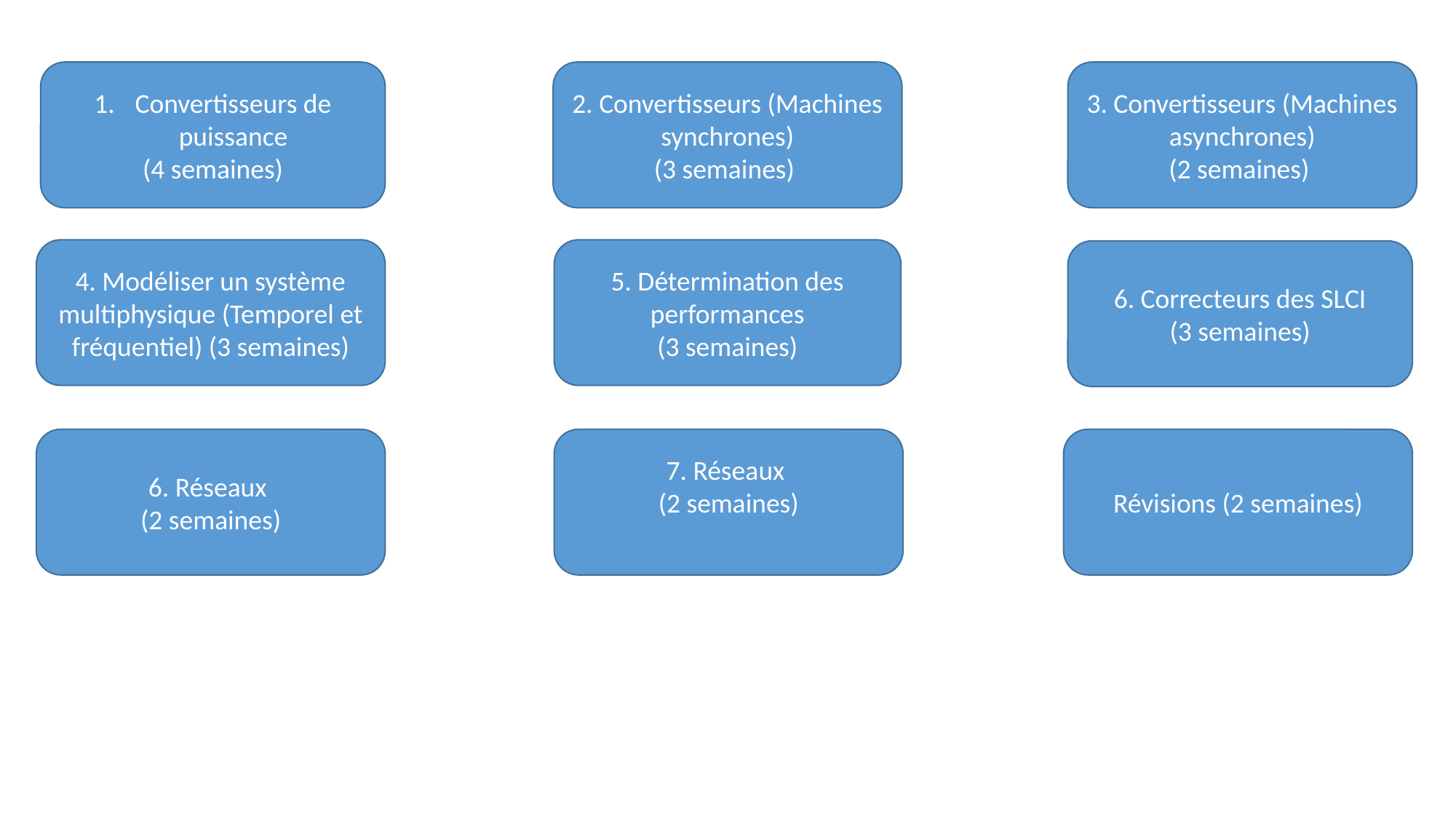

Convertisseurs de puissance
(4 semaines)
3. Convertisseurs (Machines asynchrones)
(2 semaines)
2. Convertisseurs (Machines synchrones)
(3 semaines)
4. Modéliser un système multiphysique (Temporel et fréquentiel) (3 semaines)
5. Détermination des performances
(3 semaines)
6. Correcteurs des SLCI
(3 semaines)
6. Réseaux
(2 semaines)
7. Réseaux
(2 semaines)

Révisions (2 semaines)